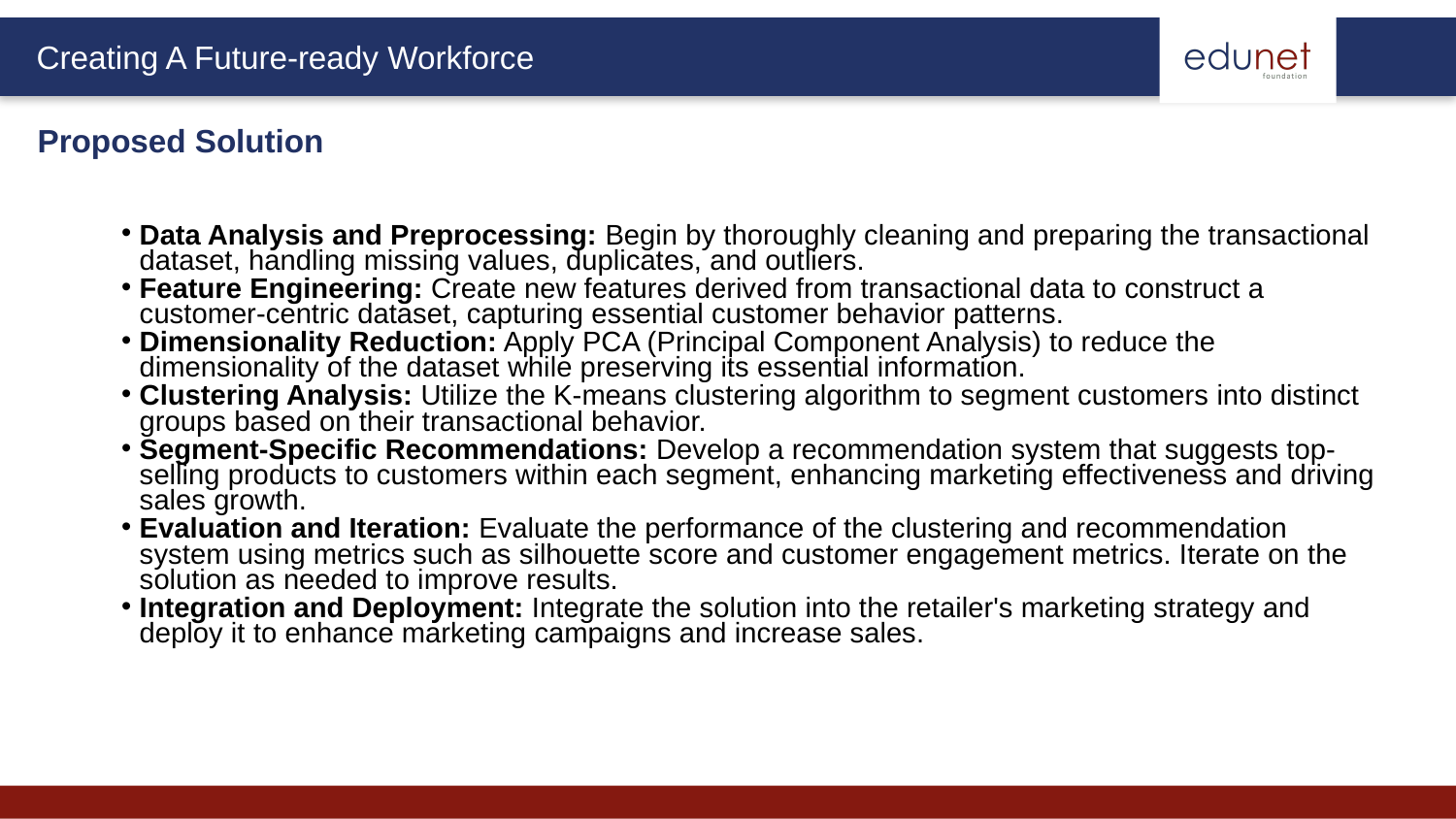

Proposed Solution
Data Analysis and Preprocessing: Begin by thoroughly cleaning and preparing the transactional dataset, handling missing values, duplicates, and outliers.
Feature Engineering: Create new features derived from transactional data to construct a customer-centric dataset, capturing essential customer behavior patterns.
Dimensionality Reduction: Apply PCA (Principal Component Analysis) to reduce the dimensionality of the dataset while preserving its essential information.
Clustering Analysis: Utilize the K-means clustering algorithm to segment customers into distinct groups based on their transactional behavior.
Segment-Specific Recommendations: Develop a recommendation system that suggests top-selling products to customers within each segment, enhancing marketing effectiveness and driving sales growth.
Evaluation and Iteration: Evaluate the performance of the clustering and recommendation system using metrics such as silhouette score and customer engagement metrics. Iterate on the solution as needed to improve results.
Integration and Deployment: Integrate the solution into the retailer's marketing strategy and deploy it to enhance marketing campaigns and increase sales.